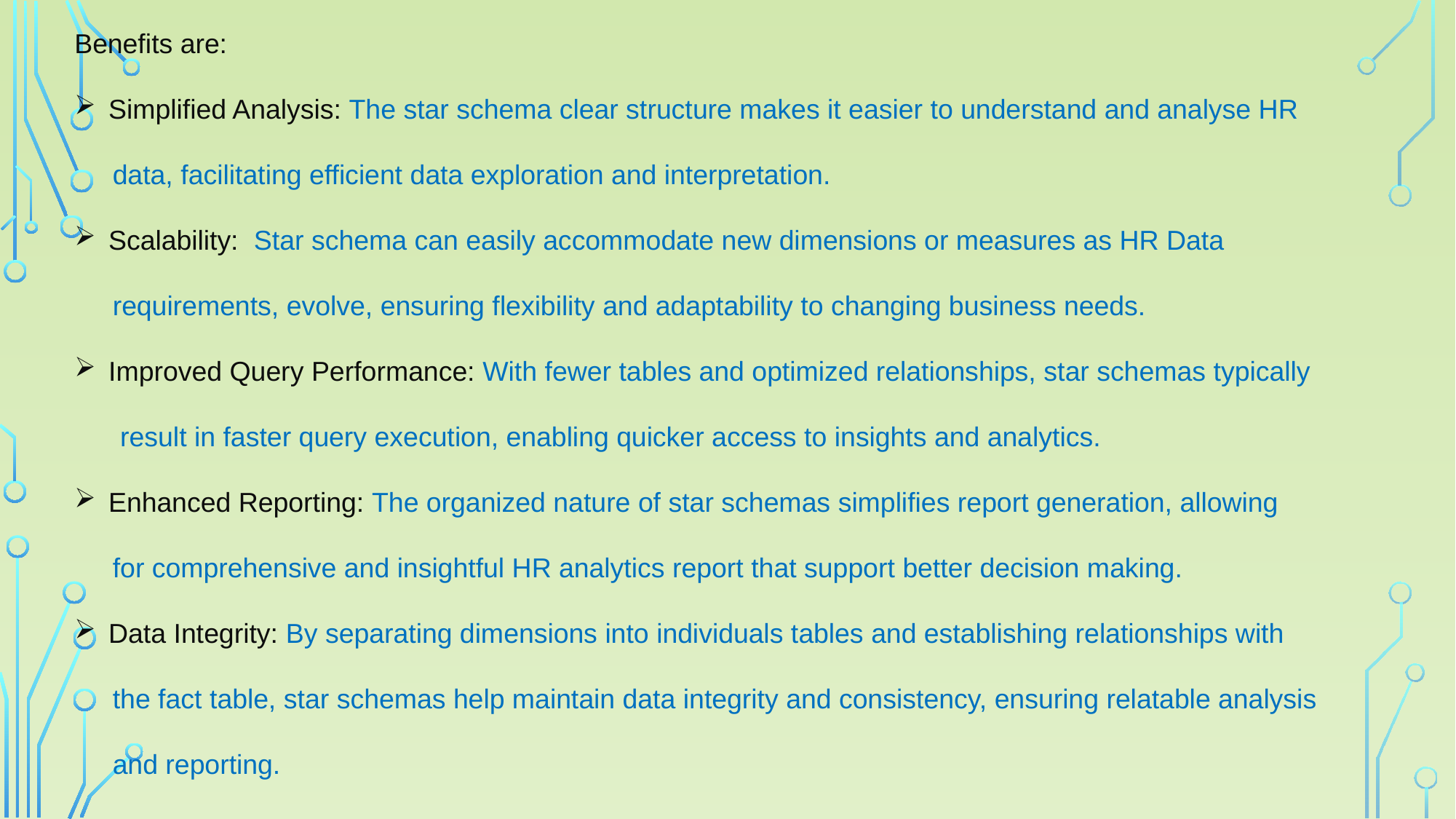

Benefits are:

Simplified Analysis: The star schema clear structure makes it easier to understand and analyse HR

     data, facilitating efficient data exploration and interpretation.

Scalability:  Star schema can easily accommodate new dimensions or measures as HR Data

     requirements, evolve, ensuring flexibility and adaptability to changing business needs.

Improved Query Performance: With fewer tables and optimized relationships, star schemas typically

      result in faster query execution, enabling quicker access to insights and analytics.

Enhanced Reporting: The organized nature of star schemas simplifies report generation, allowing

     for comprehensive and insightful HR analytics report that support better decision making.

Data Integrity: By separating dimensions into individuals tables and establishing relationships with

     the fact table, star schemas help maintain data integrity and consistency, ensuring relatable analysis

     and reporting.